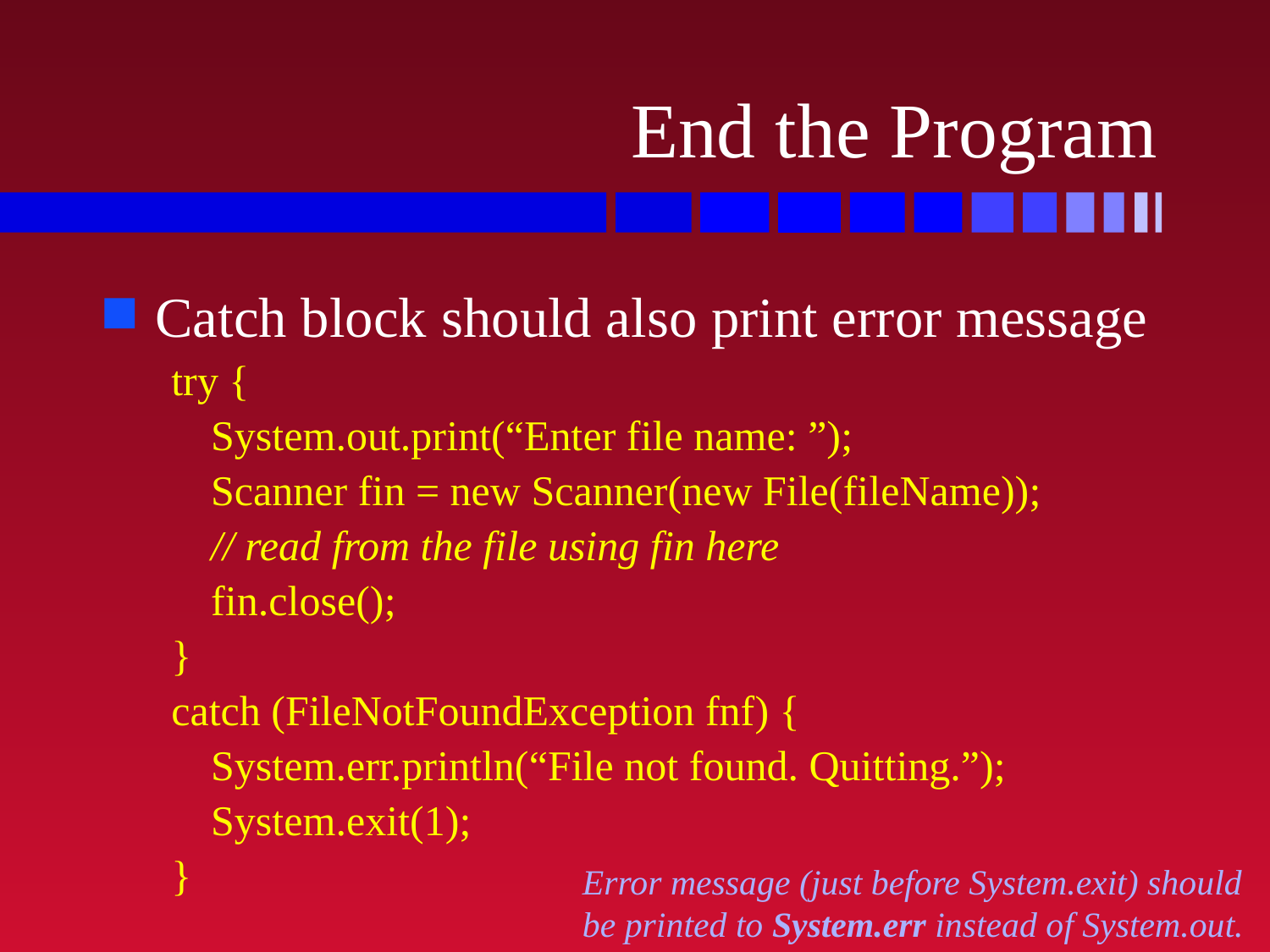

# End the Program
Catch block should also print error message
try {
	System.out.print(“Enter file name: ”);
	Scanner fin = new Scanner(new File(fileName));
	// read from the file using fin here
	fin.close();
}
catch (FileNotFoundException fnf) {
	System.err.println(“File not found. Quitting.”);
	System.exit(1);
}
Error message (just before System.exit) should be printed to System.err instead of System.out.